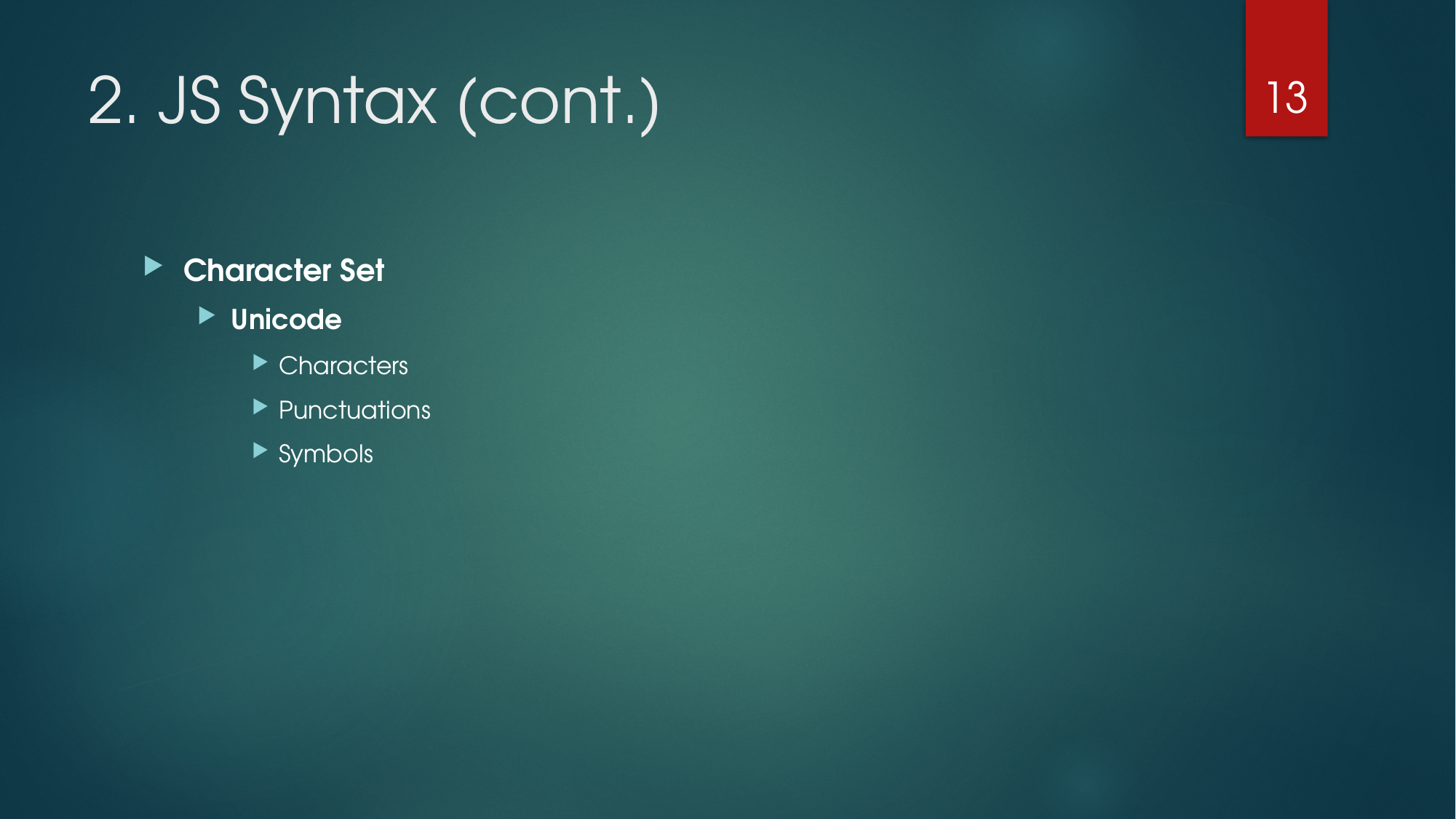

13
# 2. JS Syntax (cont.)
Character Set
Unicode
Characters
Punctuations
Symbols